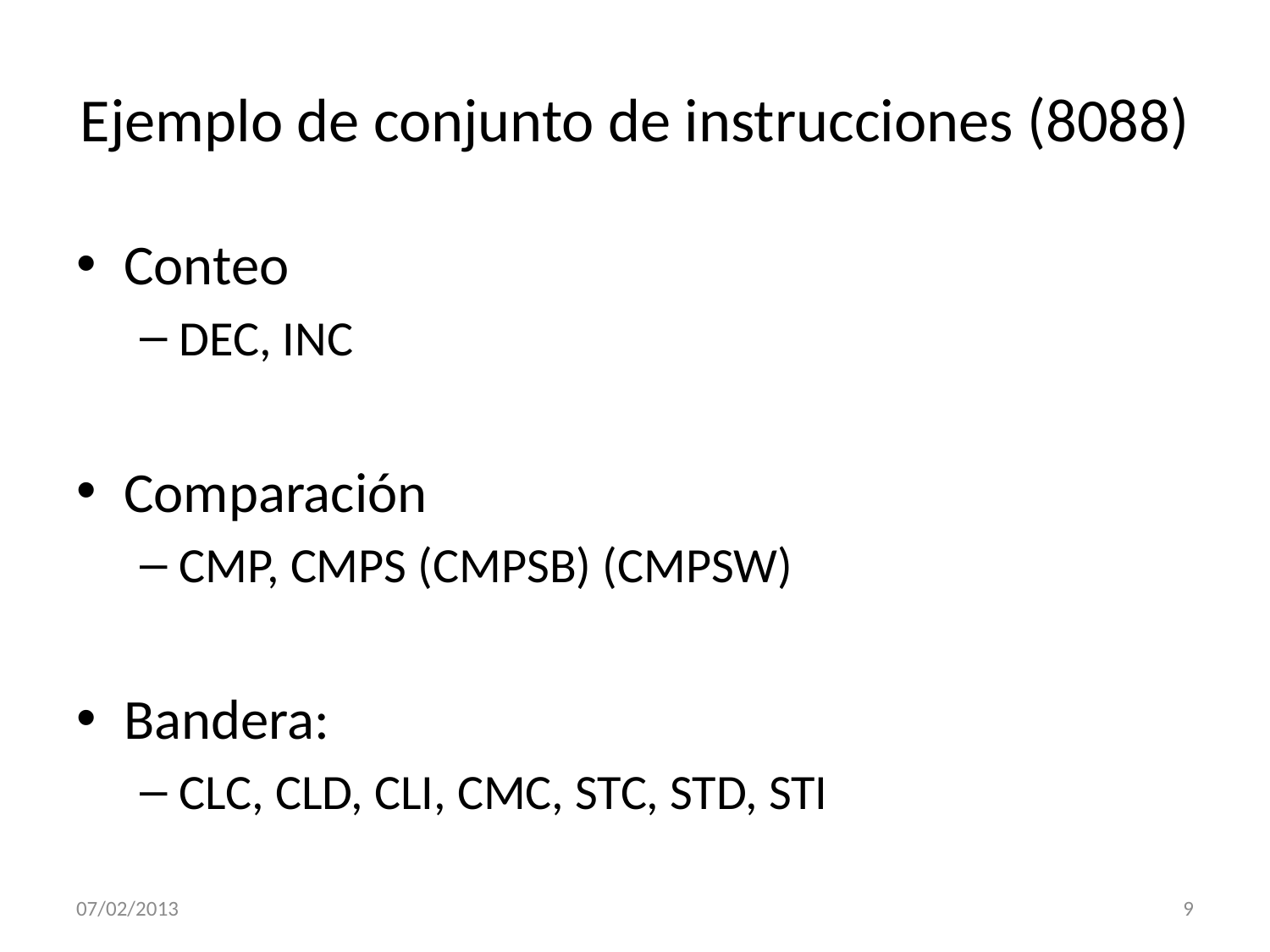

# Ejemplo de conjunto de instrucciones (8088)
Conteo
DEC, INC

Comparación
CMP, CMPS (CMPSB) (CMPSW)

Bandera:
CLC, CLD, CLI, CMC, STC, STD, STI

07/02/2013
9